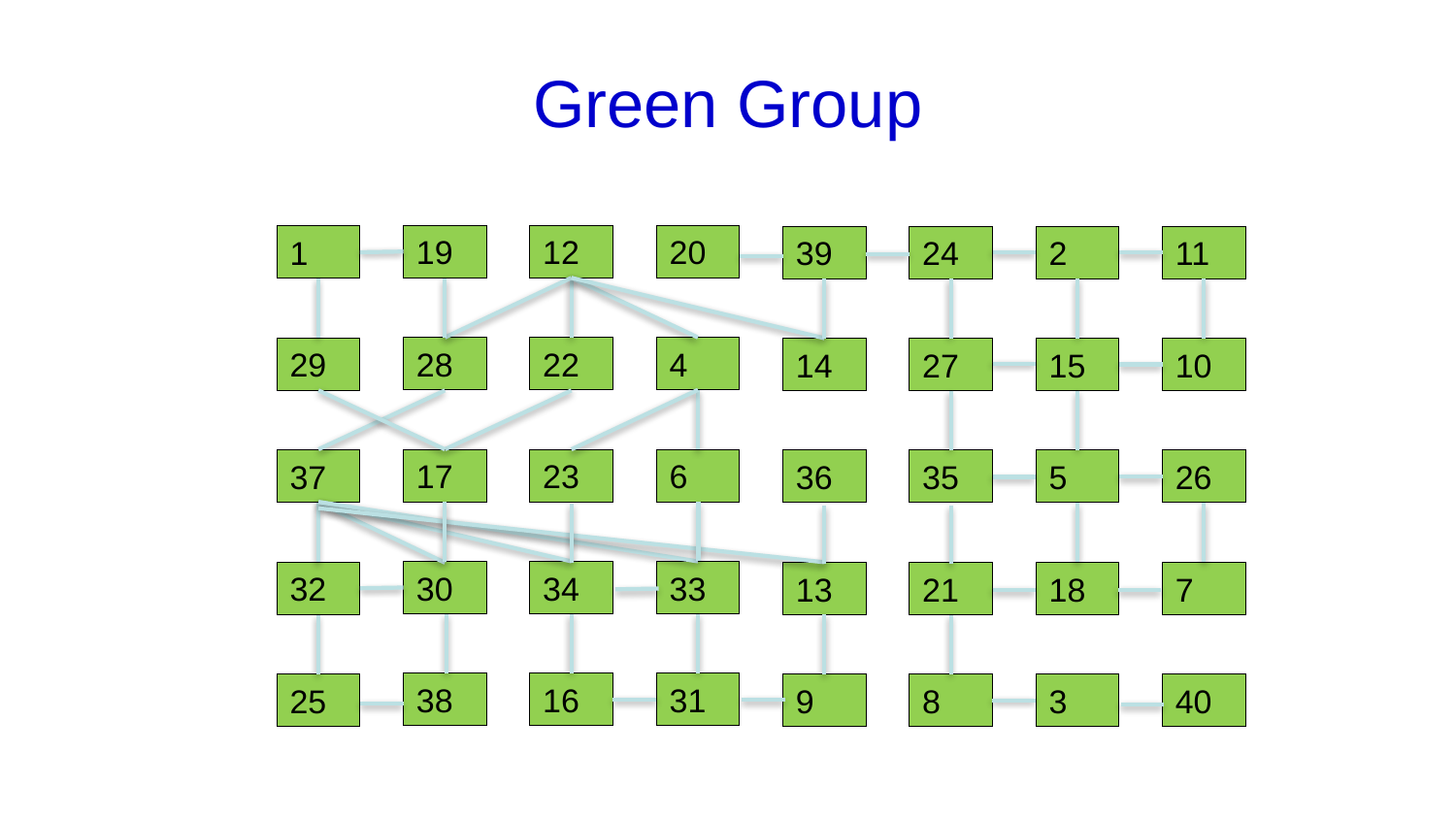

# Green Group
19
12
20
1
39
24
2
11
28
22
4
29
14
27
15
10
17
23
6
37
36
35
5
26
30
34
33
32
13
21
18
7
38
16
31
25
9
8
3
40